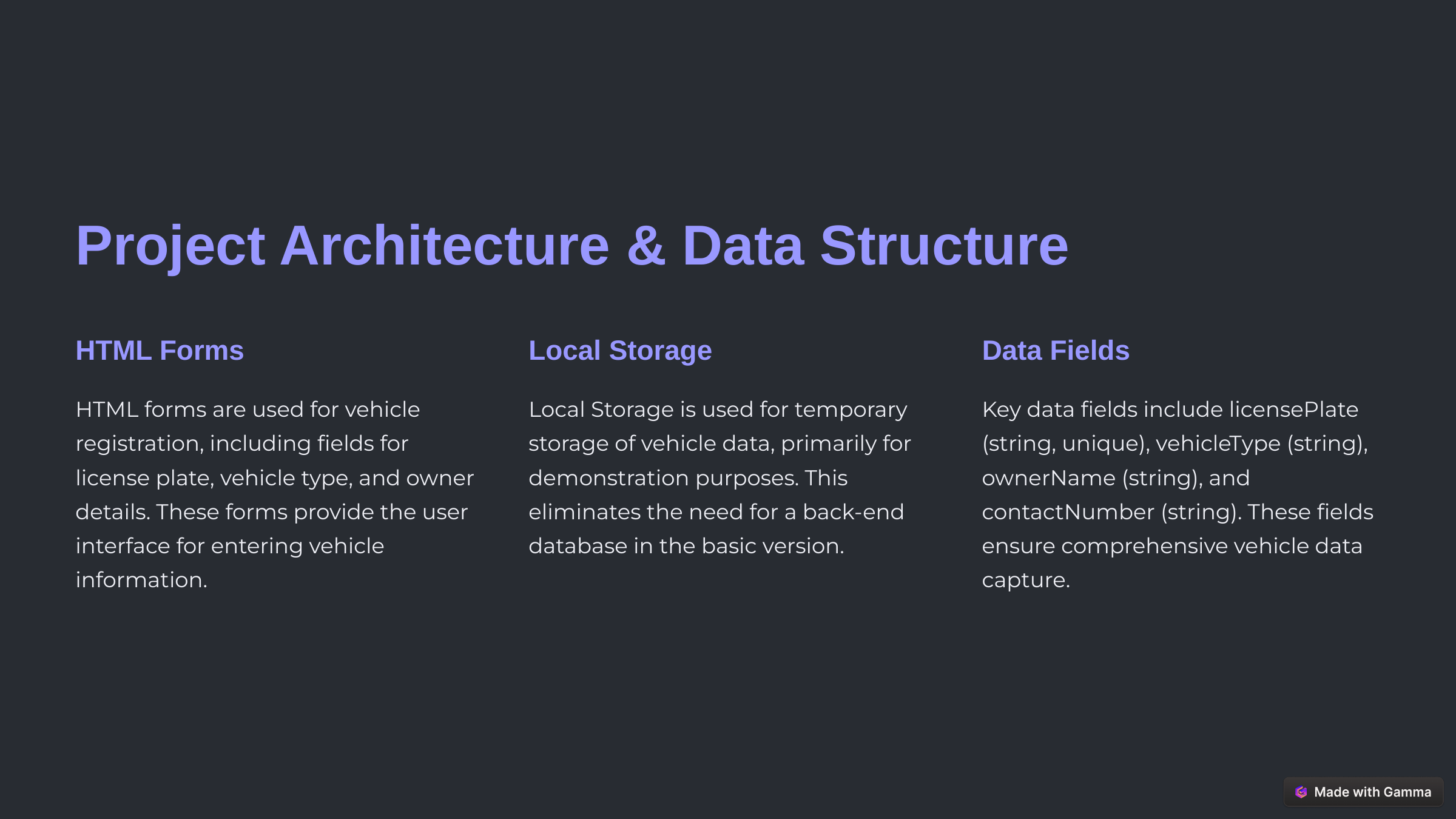

Project Architecture & Data Structure
HTML Forms
Local Storage
Data Fields
HTML forms are used for vehicle registration, including fields for license plate, vehicle type, and owner details. These forms provide the user interface for entering vehicle information.
Local Storage is used for temporary storage of vehicle data, primarily for demonstration purposes. This eliminates the need for a back-end database in the basic version.
Key data fields include licensePlate (string, unique), vehicleType (string), ownerName (string), and contactNumber (string). These fields ensure comprehensive vehicle data capture.